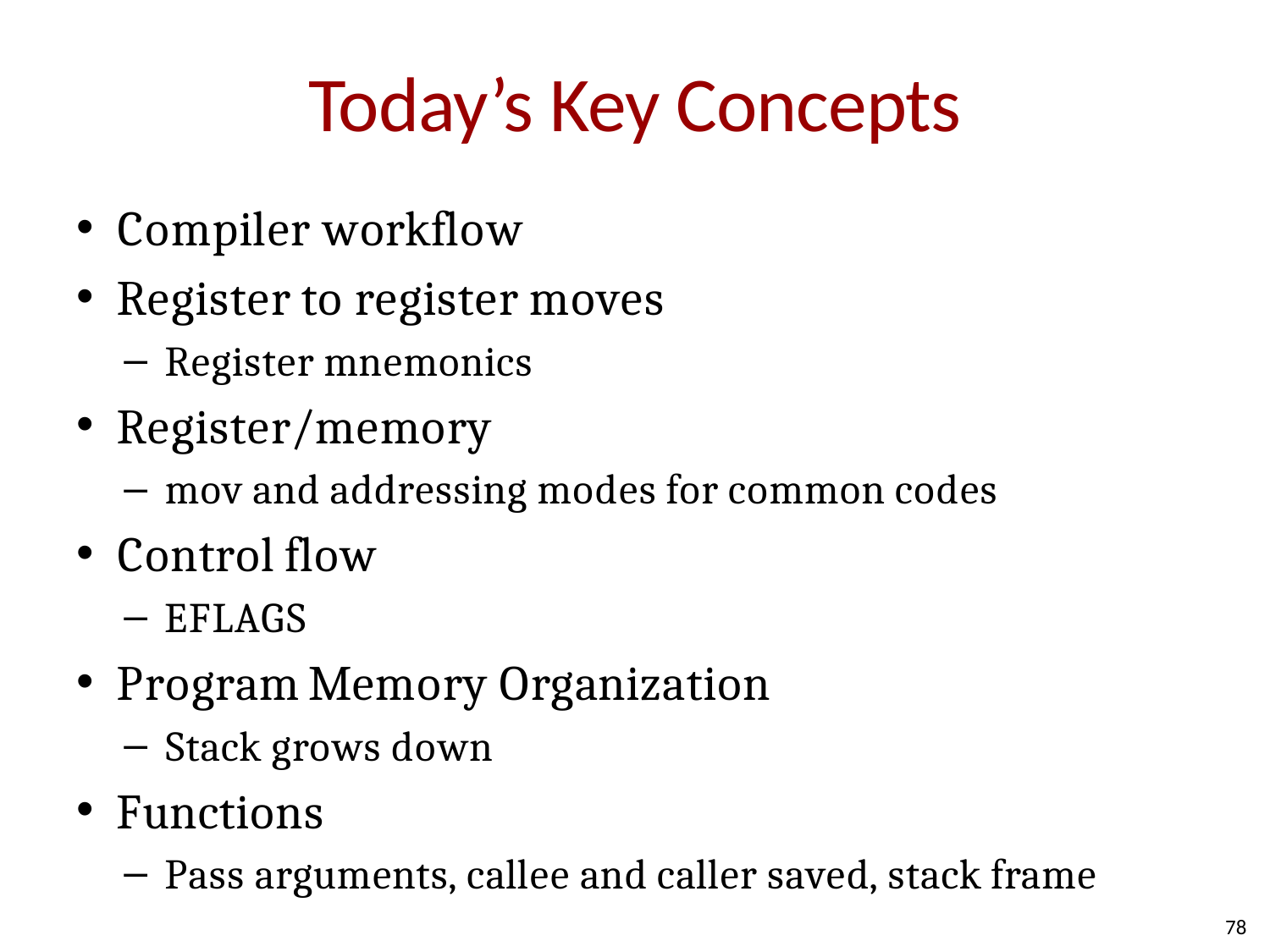

# Today’s Key Concepts
Compiler workflow
Register to register moves
Register mnemonics
Register/memory
mov and addressing modes for common codes
Control flow
EFLAGS
Program Memory Organization
Stack grows down
Functions
Pass arguments, callee and caller saved, stack frame
78